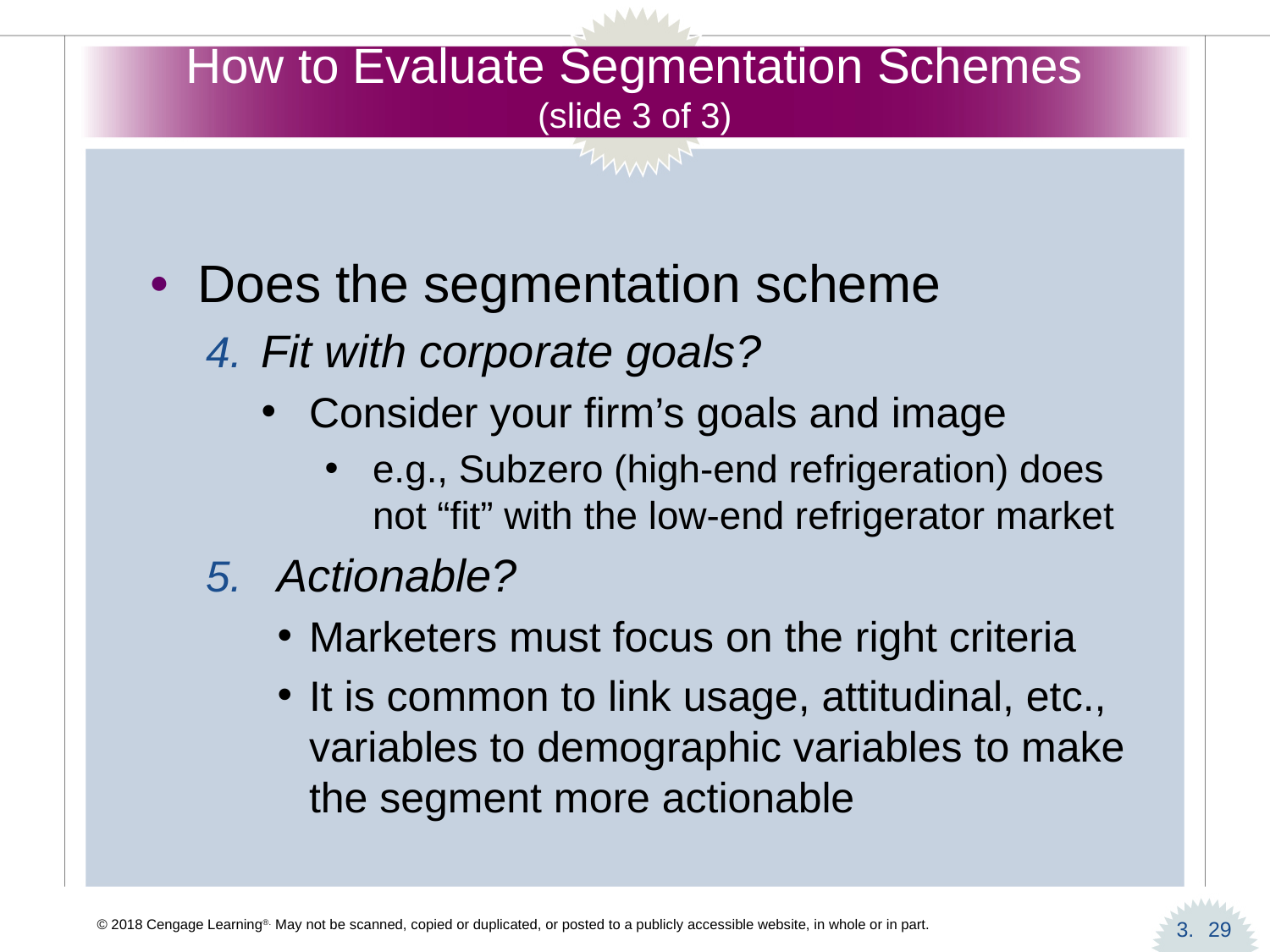

# How to Evaluate Segmentation Schemes (slide 3 of 3)
Does the segmentation scheme
Fit with corporate goals?
Consider your firm’s goals and image
e.g., Subzero (high-end refrigeration) does not “fit” with the low-end refrigerator market
Actionable?
Marketers must focus on the right criteria
It is common to link usage, attitudinal, etc., variables to demographic variables to make the segment more actionable

29